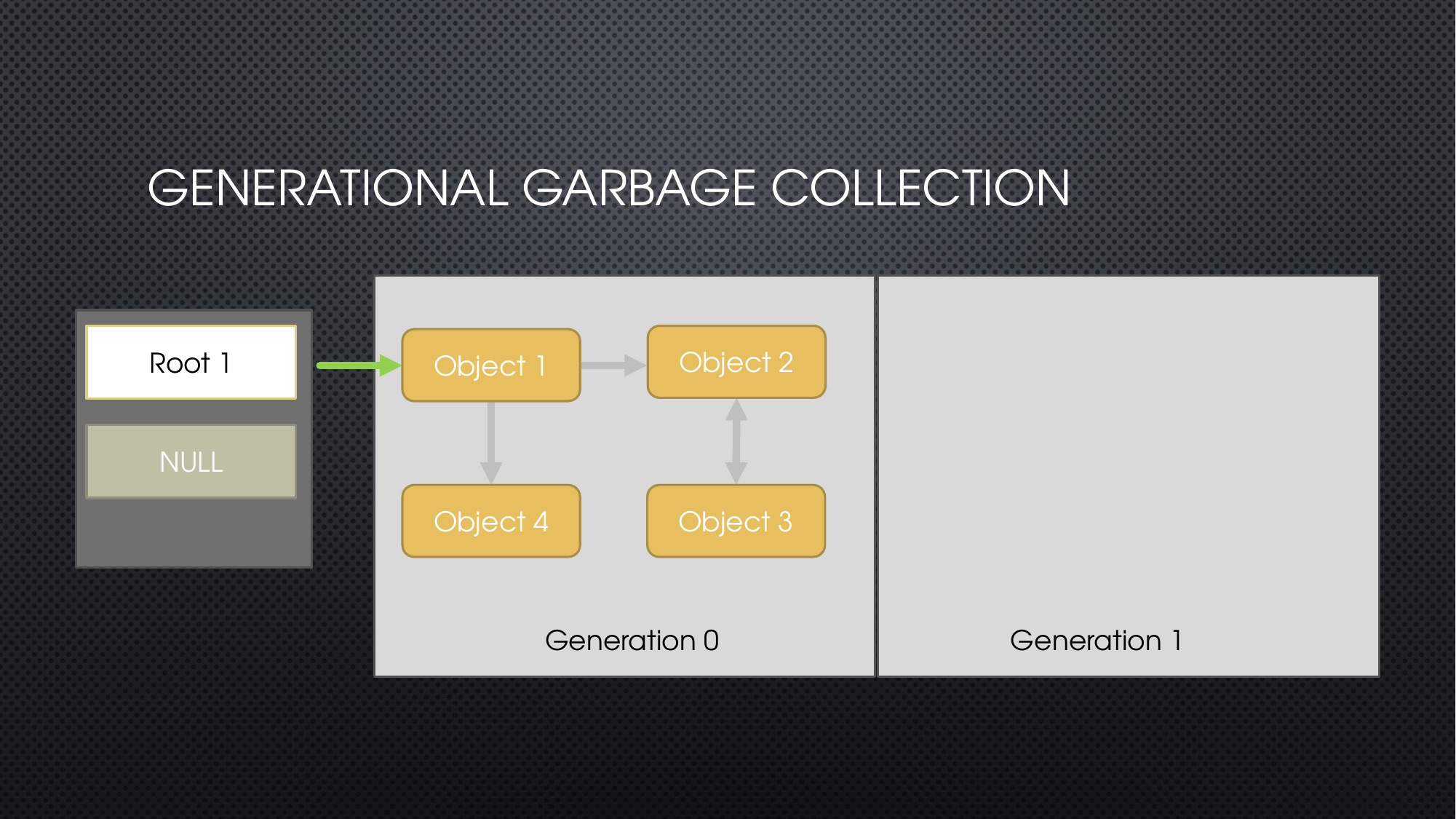

# Generational garbage collection

Root 1
Object 2
Object 1
NULL
Object 3
Object 4
Generation 0
Generation 1